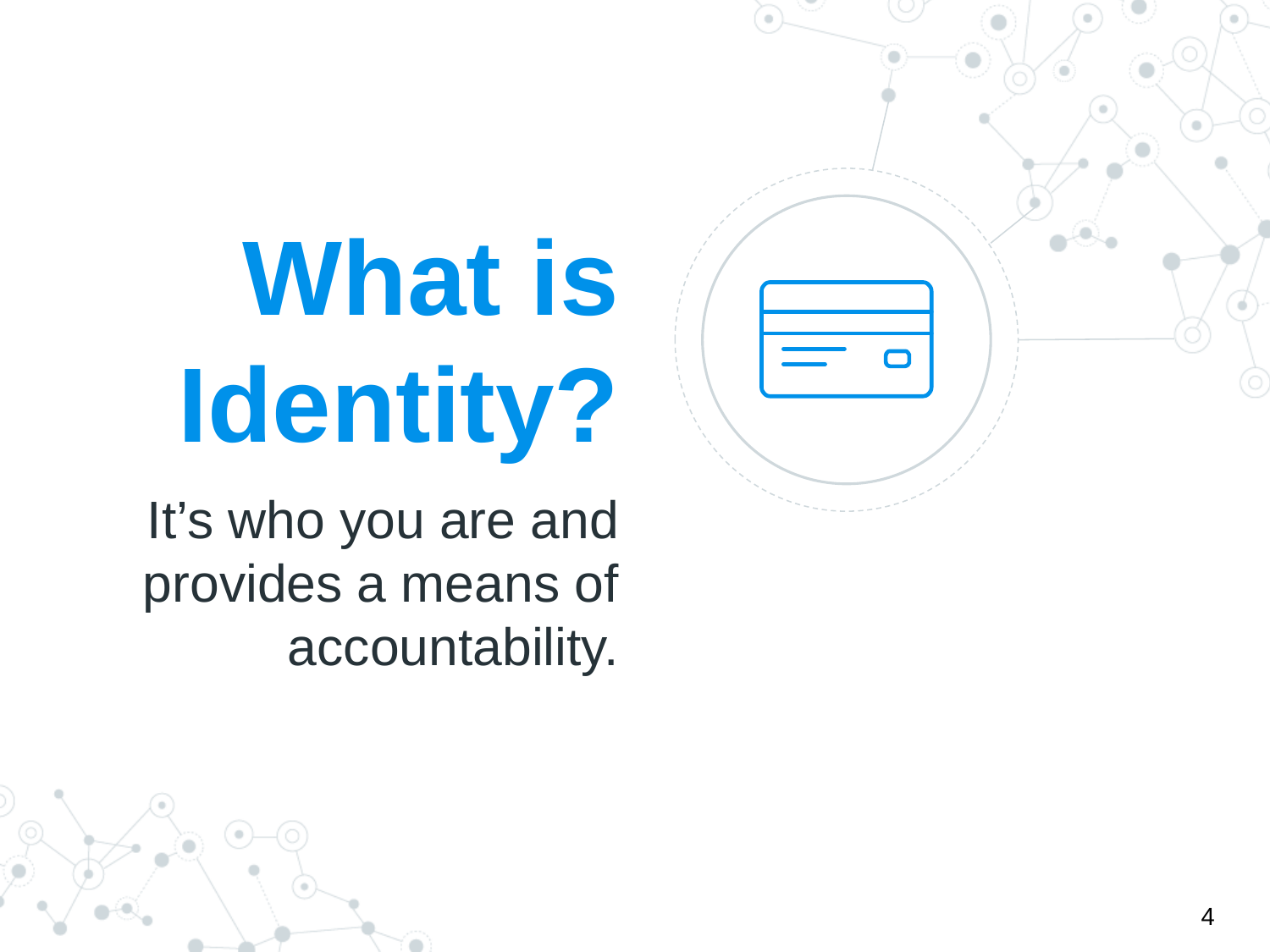

# What is Identity?

It’s who you are and provides a means of accountability.
4